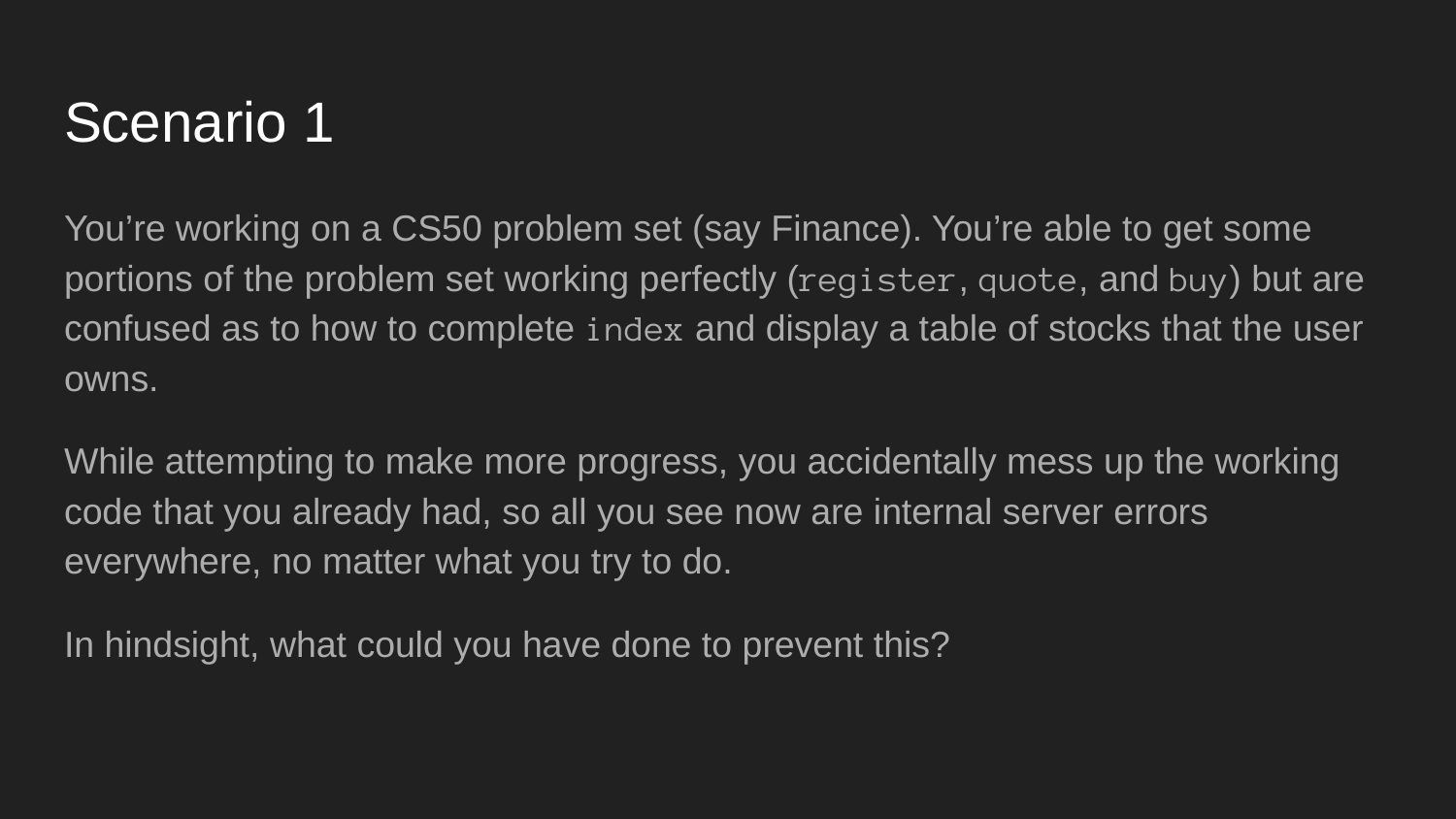

# Scenario 1
You’re working on a CS50 problem set (say Finance). You’re able to get some portions of the problem set working perfectly (register, quote, and buy) but are confused as to how to complete index and display a table of stocks that the user owns.
While attempting to make more progress, you accidentally mess up the working code that you already had, so all you see now are internal server errors everywhere, no matter what you try to do.
In hindsight, what could you have done to prevent this?